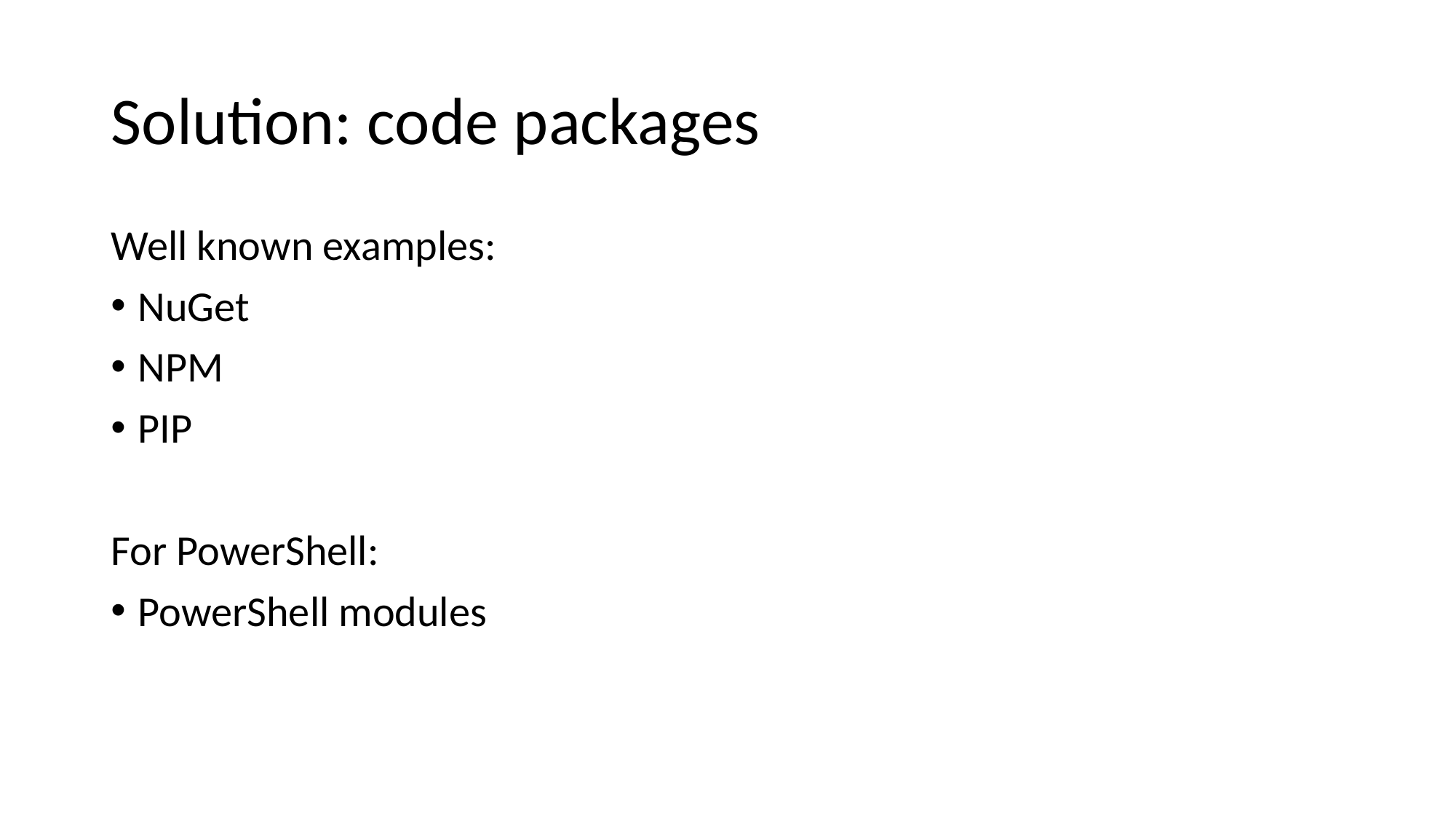

# Solution: code packages
Well known examples:
NuGet
NPM
PIP

For PowerShell:
PowerShell modules